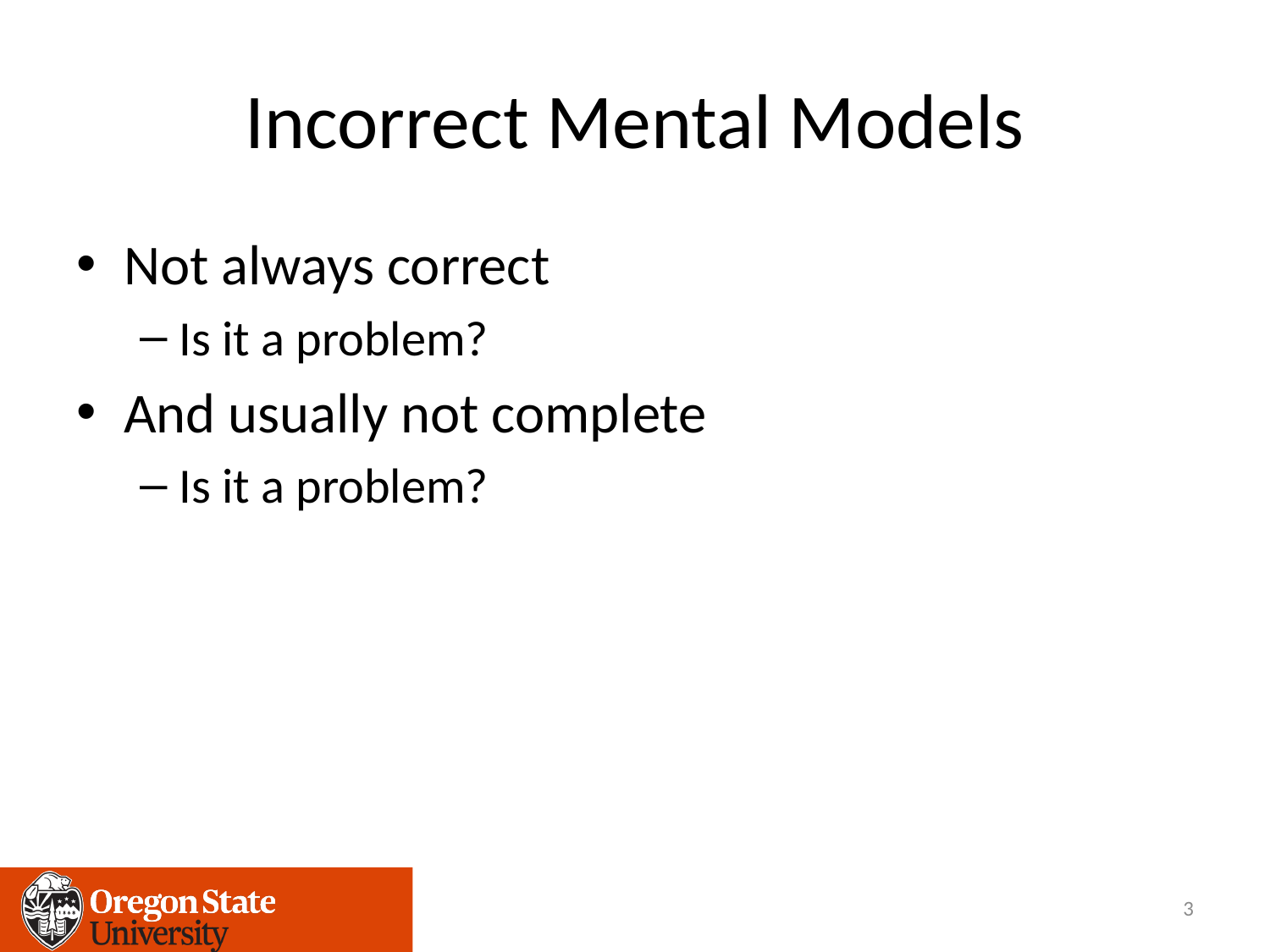

# Incorrect Mental Models
Not always correct
Is it a problem?
And usually not complete
Is it a problem?

3